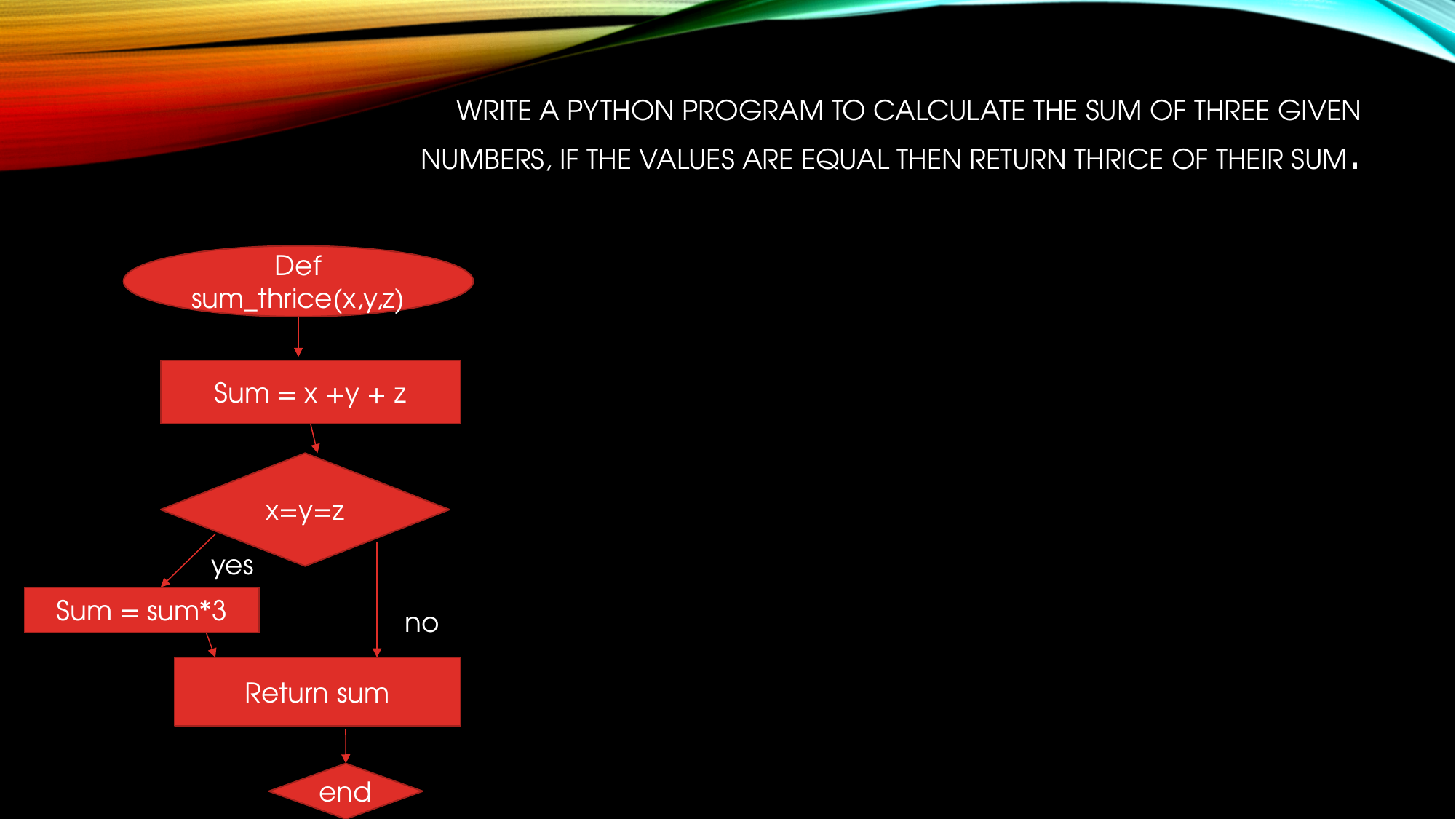

# Write a Python program to calculate the sum of three given numbers, if the values are equal then return thrice of their sum.
Def sum_thrice(x,y,z)

Sum = x +y + z
x=y=z
yes
Sum = sum*3
no
Return sum
end